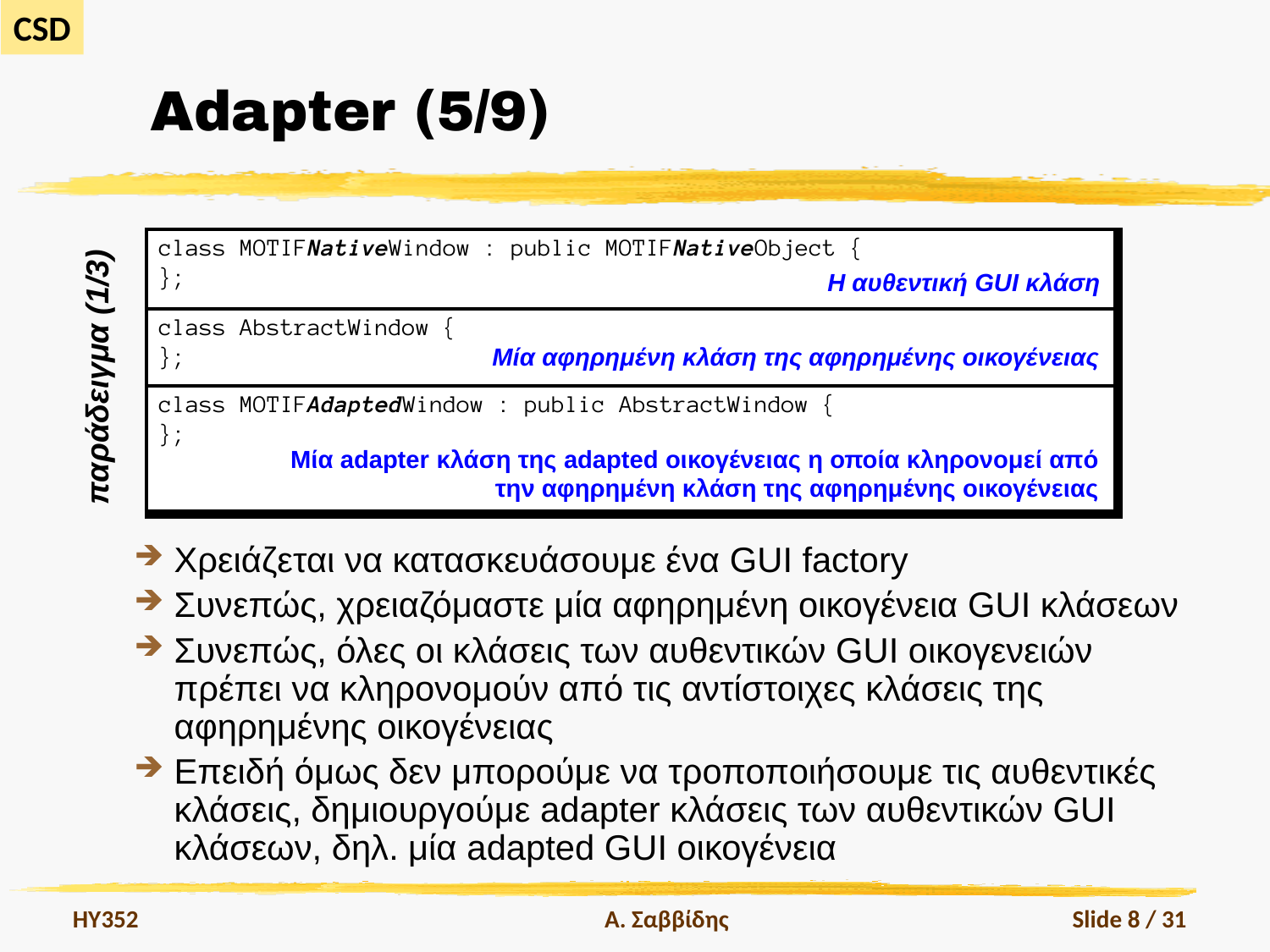

# Adapter (5/9)
| class MOTIFNativeWindow : public MOTIFNativeObject { }; |
| --- |
| class AbstractWindow { }; |
| class MOTIFAdaptedWindow : public AbstractWindow { }; |
Η αυθεντική GUI κλάση
Μία αφηρημένη κλάση της αφηρημένης οικογένειας
παράδειγμα (1/3)
Μία adapter κλάση της adapted οικογένειας η οποία κληρονομεί από
την αφηρημένη κλάση της αφηρημένης οικογένειας
Χρειάζεται να κατασκευάσουμε ένα GUI factory
Συνεπώς, χρειαζόμαστε μία αφηρημένη οικογένεια GUI κλάσεων
Συνεπώς, όλες οι κλάσεις των αυθεντικών GUI οικογενειών πρέπει να κληρονομούν από τις αντίστοιχες κλάσεις της αφηρημένης οικογένειας
Επειδή όμως δεν μπορούμε να τροποποιήσουμε τις αυθεντικές κλάσεις, δημιουργούμε adapter κλάσεις των αυθεντικών GUI κλάσεων, δηλ. μία adapted GUI οικογένεια
HY352
Α. Σαββίδης
Slide 8 / 31